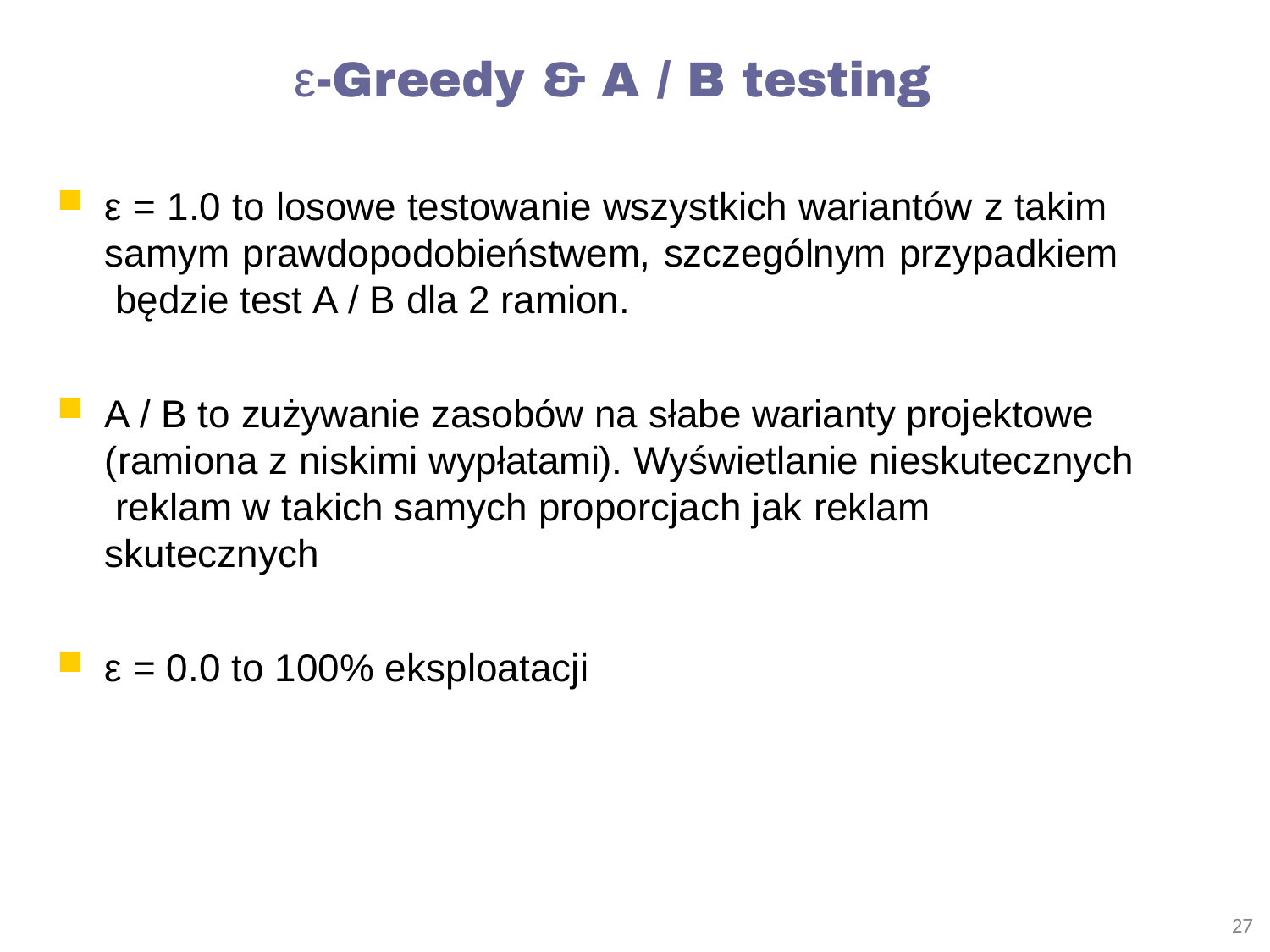

# ε-Greedy & A / B testing
ε = 1.0 to losowe testowanie wszystkich wariantów z takim  samym prawdopodobieństwem, szczególnym przypadkiem  będzie test A / B dla 2 ramion.

A / B to zużywanie zasobów na słabe warianty projektowe  (ramiona z niskimi wypłatami). Wyświetlanie nieskutecznych  reklam w takich samych proporcjach jak reklam skutecznych

ε = 0.0 to 100% eksploatacji
27